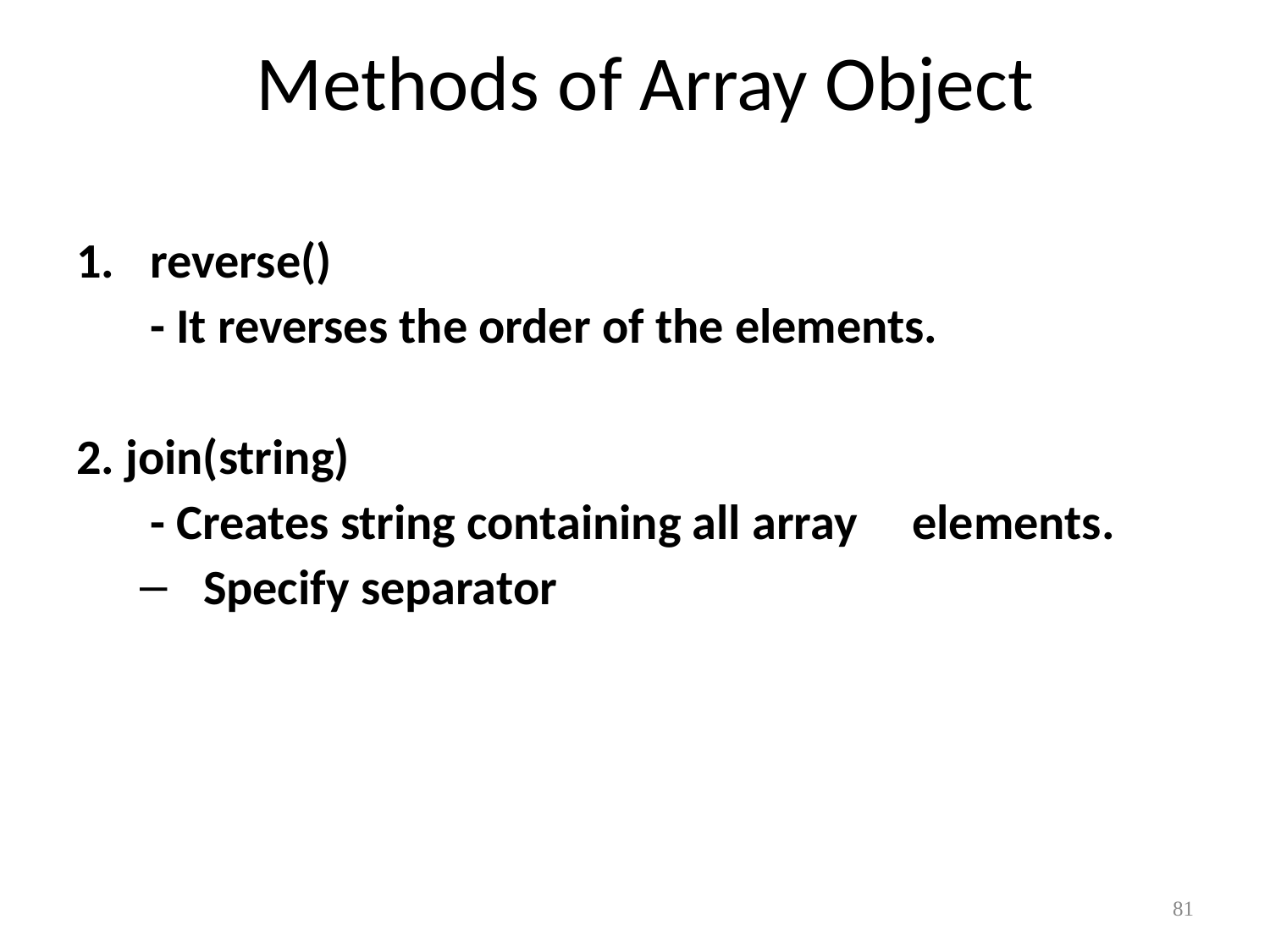

# Methods of Array Object
reverse()
	- It reverses the order of the elements.

2. join(string)
	- Creates string containing all array 	elements.
Specify separator

81